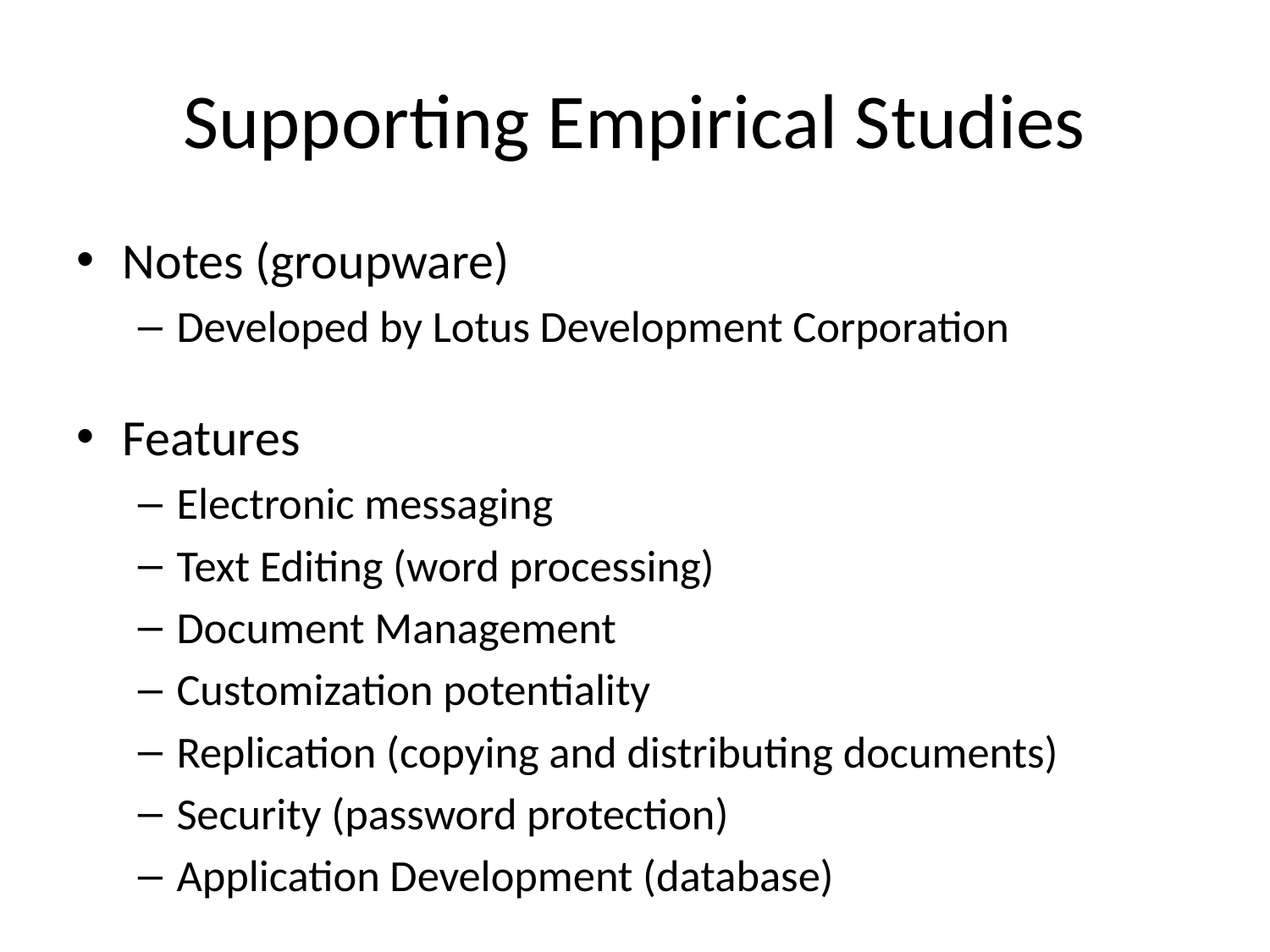

# Supporting Empirical Studies
Notes (groupware)
Developed by Lotus Development Corporation

Features
Electronic messaging
Text Editing (word processing)
Document Management
Customization potentiality
Replication (copying and distributing documents)
Security (password protection)
Application Development (database)